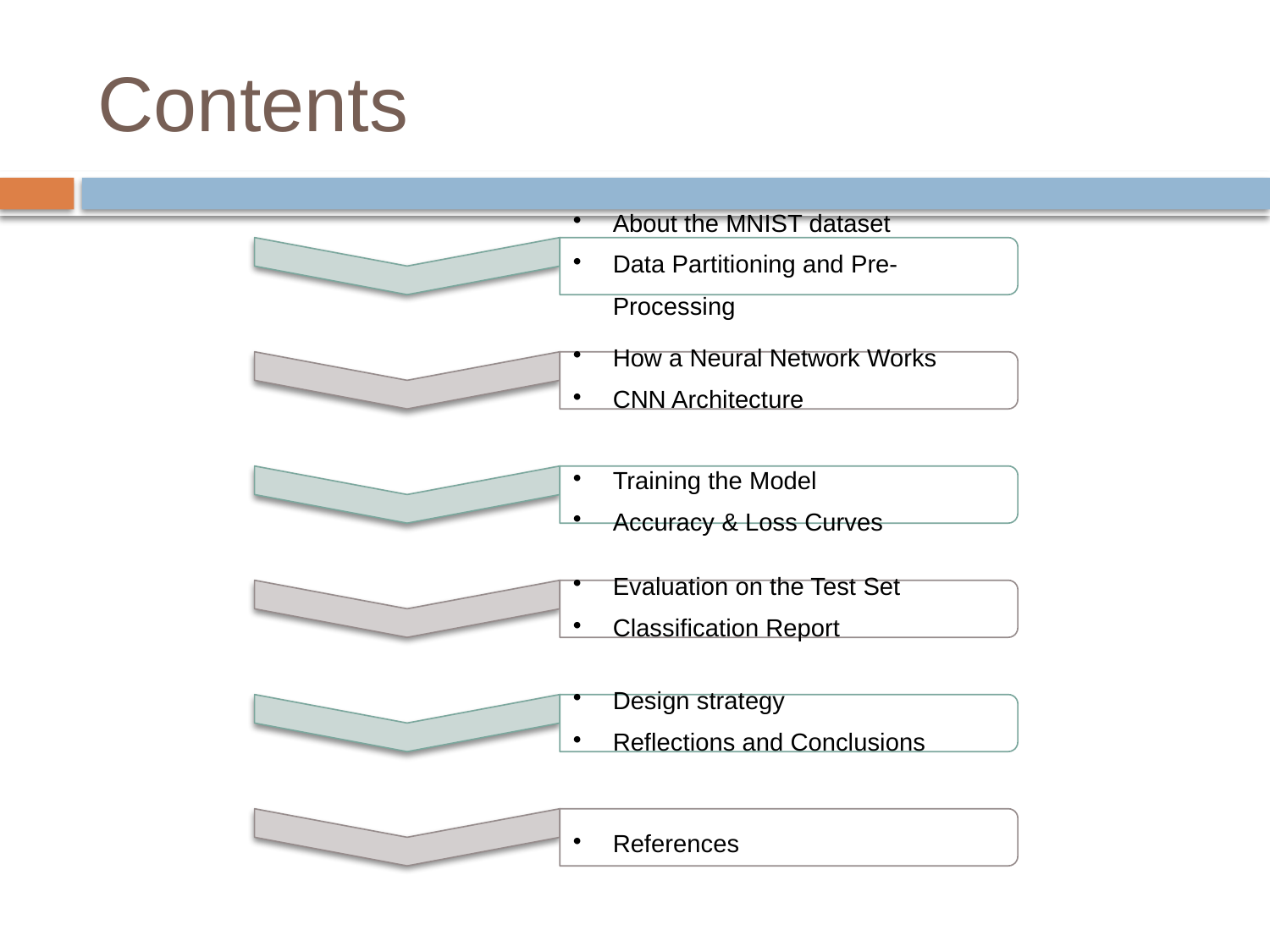

# Contents
About the MNIST dataset
Data Partitioning and Pre-Processing
How a Neural Network Works
Training the Model
Evaluation on the Test Set
Design strategy
Reflections and Conclusions
References
CNN Architecture
Accuracy & Loss Curves
Classification Report